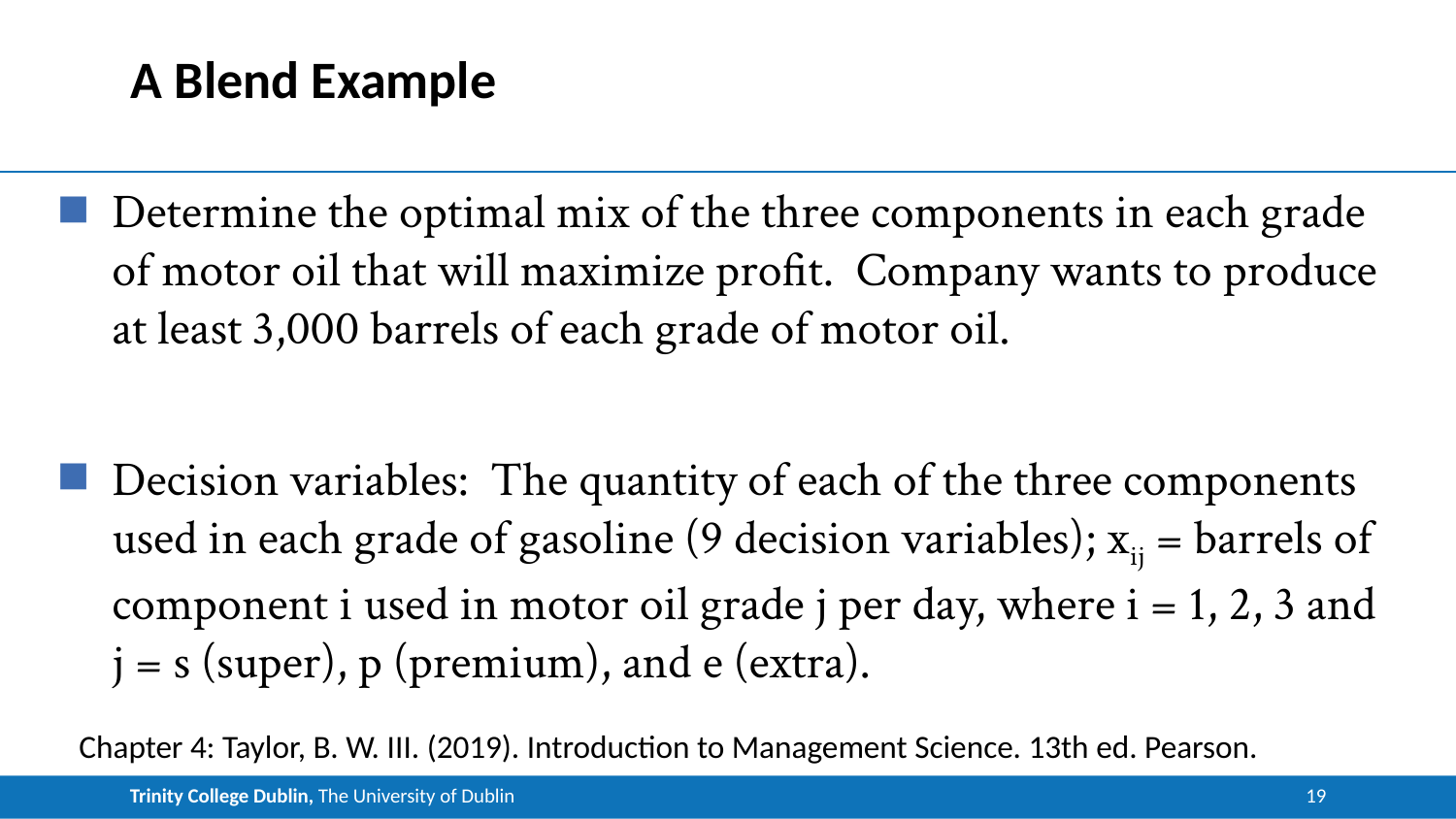

# A Blend Example
Determine the optimal mix of the three components in each grade of motor oil that will maximize profit.  Company wants to produce at least 3,000 barrels of each grade of motor oil.

Decision variables:  The quantity of each of the three components used in each grade of gasoline (9 decision variables); xij = barrels of component i used in motor oil grade j per day, where i = 1, 2, 3 and j = s (super), p (premium), and e (extra).
Chapter 4: Taylor, B. W. III. (2019). Introduction to Management Science. 13th ed. Pearson.

19